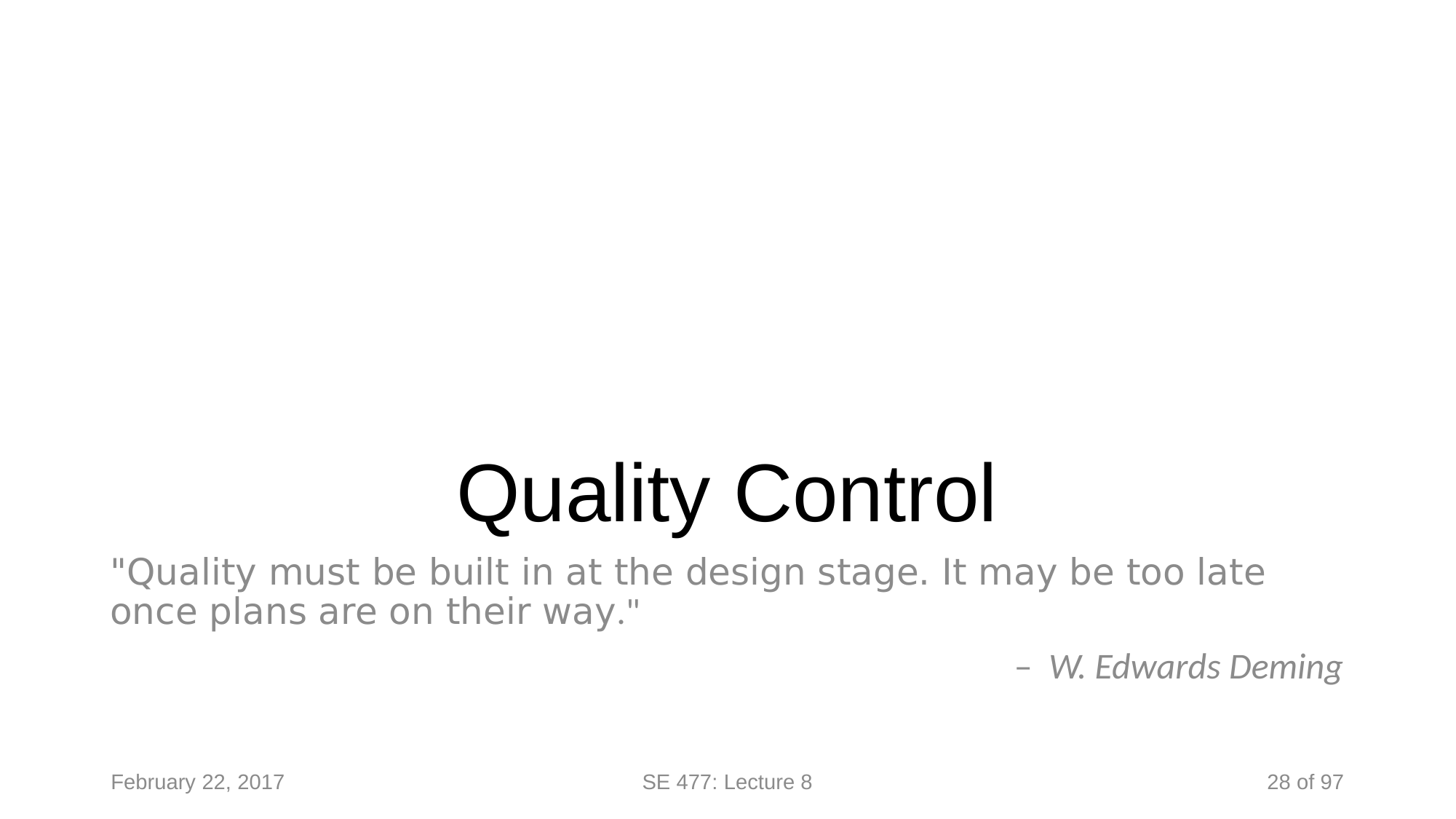

# Quality Control
"Quality must be built in at the design stage. It may be too late once plans are on their way."
  –  W. Edwards Deming
February 22, 2017
SE 477: Lecture 8
28 of 97